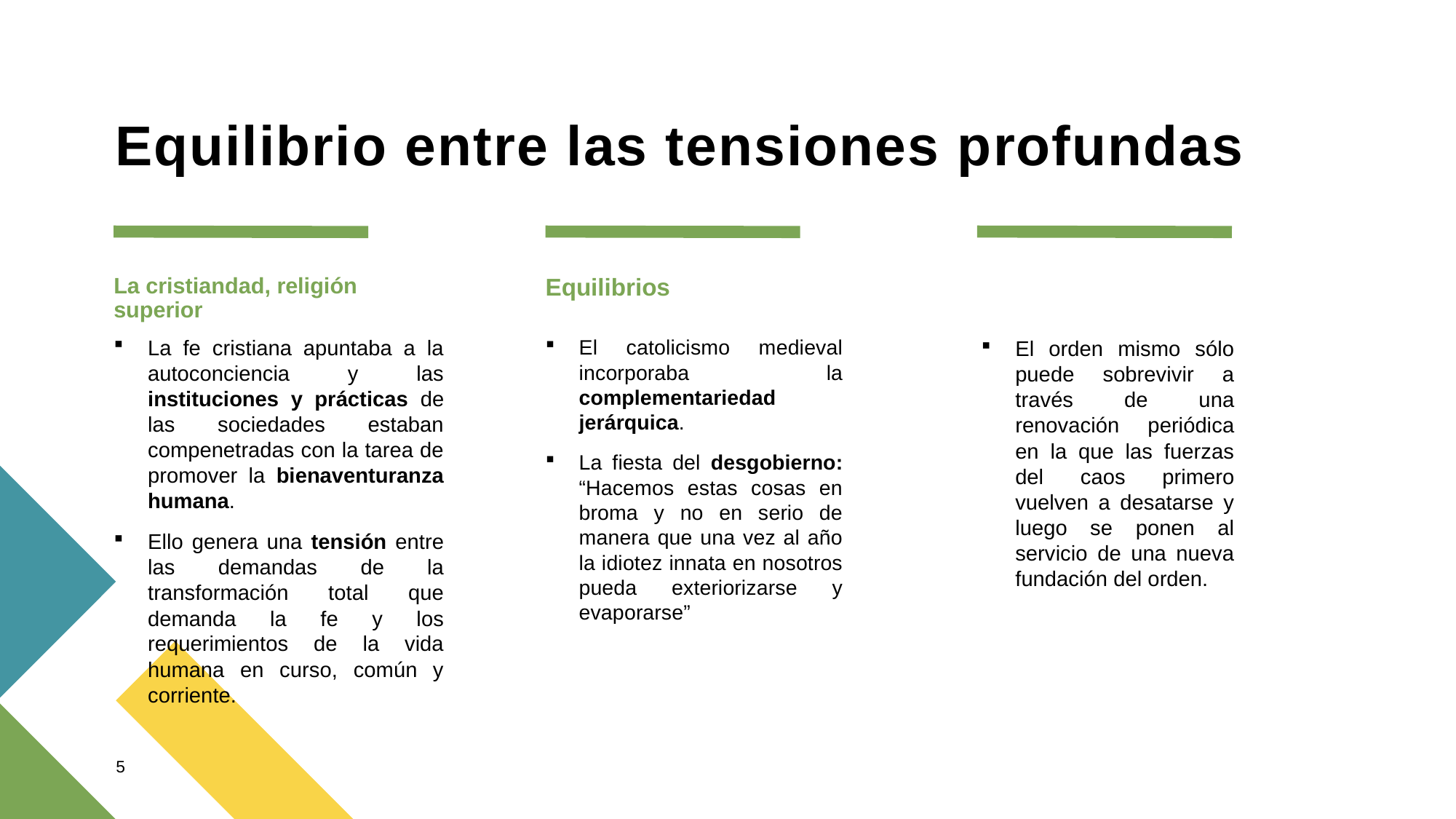

# Equilibrio entre las tensiones profundas
Equilibrios
La cristiandad, religión superior
La fe cristiana apuntaba a la autoconciencia y las instituciones y prácticas de las sociedades estaban compenetradas con la tarea de promover la bienaventuranza humana.
Ello genera una tensión entre las demandas de la transformación total que demanda la fe y los requerimientos de la vida humana en curso, común y corriente.
El catolicismo medieval incorporaba la complementariedad jerárquica.
La fiesta del desgobierno: “Hacemos estas cosas en broma y no en serio de manera que una vez al año la idiotez innata en nosotros pueda exteriorizarse y evaporarse”

El orden mismo sólo puede sobrevivir a través de una renovación periódica en la que las fuerzas del caos primero vuelven a desatarse y luego se ponen al servicio de una nueva fundación del orden.
5